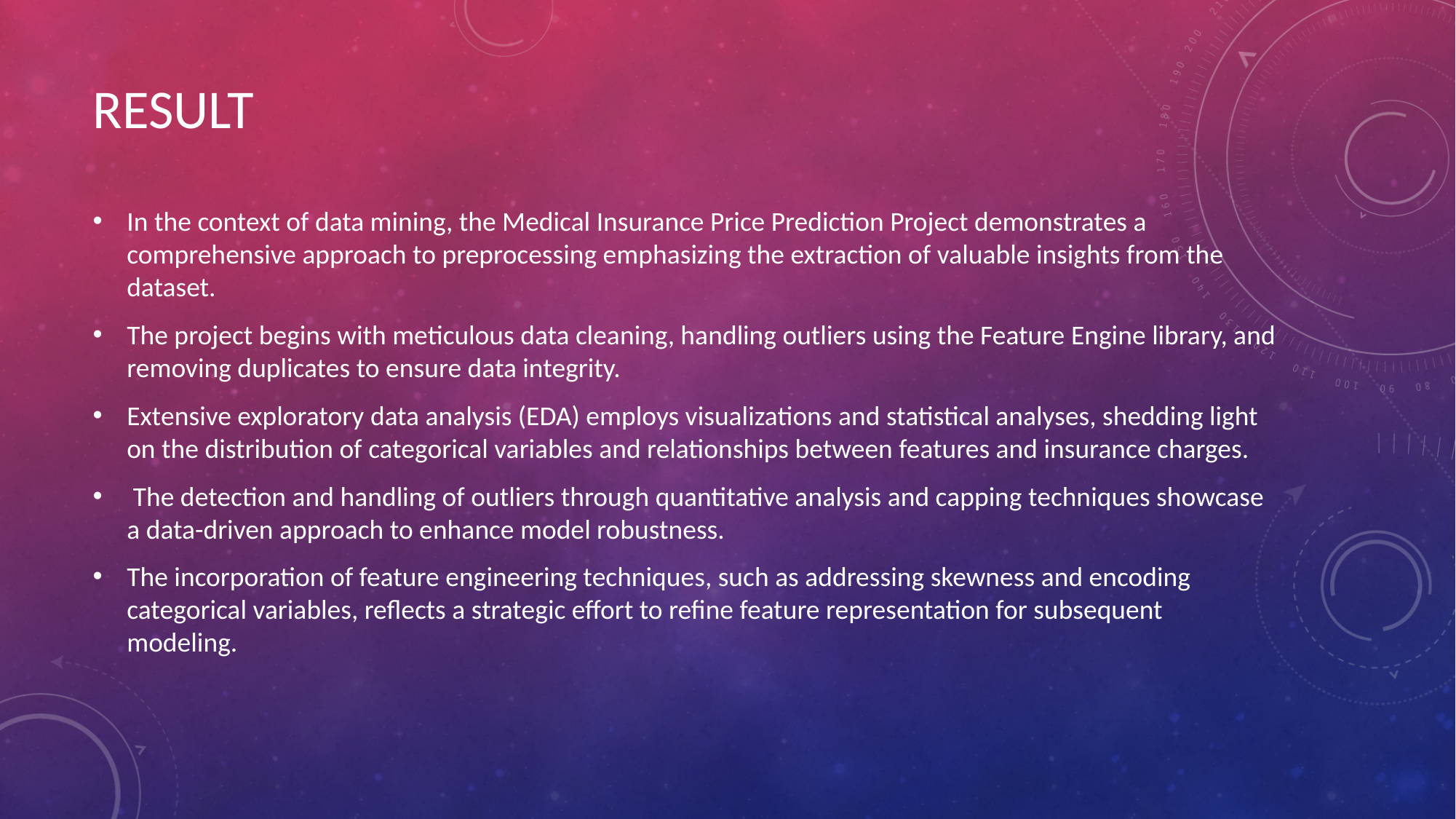

# Result
In the context of data mining, the Medical Insurance Price Prediction Project demonstrates a comprehensive approach to preprocessing emphasizing the extraction of valuable insights from the dataset.
The project begins with meticulous data cleaning, handling outliers using the Feature Engine library, and removing duplicates to ensure data integrity.
Extensive exploratory data analysis (EDA) employs visualizations and statistical analyses, shedding light on the distribution of categorical variables and relationships between features and insurance charges.
 The detection and handling of outliers through quantitative analysis and capping techniques showcase a data-driven approach to enhance model robustness.
The incorporation of feature engineering techniques, such as addressing skewness and encoding categorical variables, reflects a strategic effort to refine feature representation for subsequent modeling.